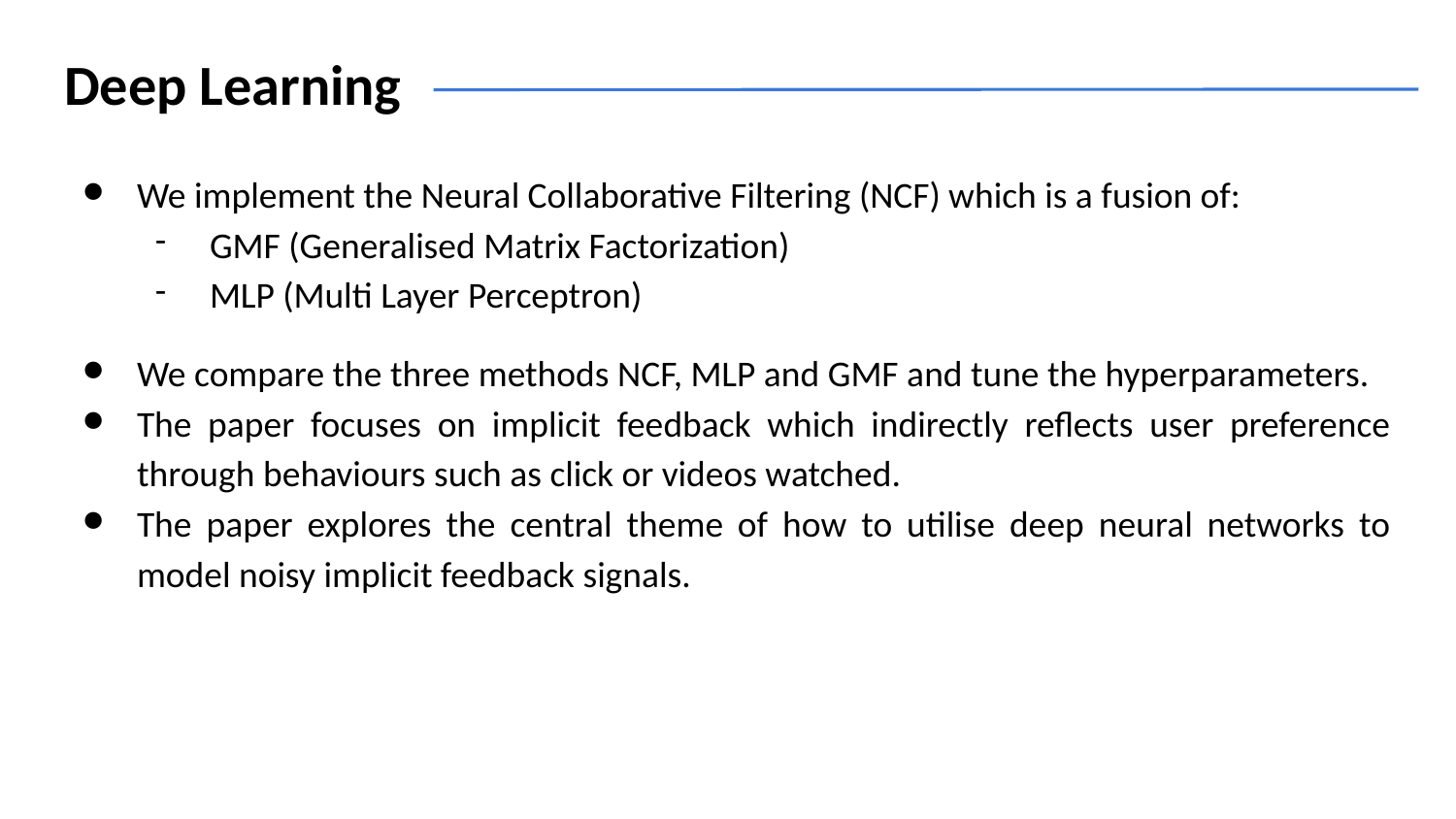

# Deep Learning

We implement the Neural Collaborative Filtering (NCF) which is a fusion of:
GMF (Generalised Matrix Factorization)
MLP (Multi Layer Perceptron)

We compare the three methods NCF, MLP and GMF and tune the hyperparameters.
The paper focuses on implicit feedback which indirectly reflects user preference through behaviours such as click or videos watched.
The paper explores the central theme of how to utilise deep neural networks to model noisy implicit feedback signals.